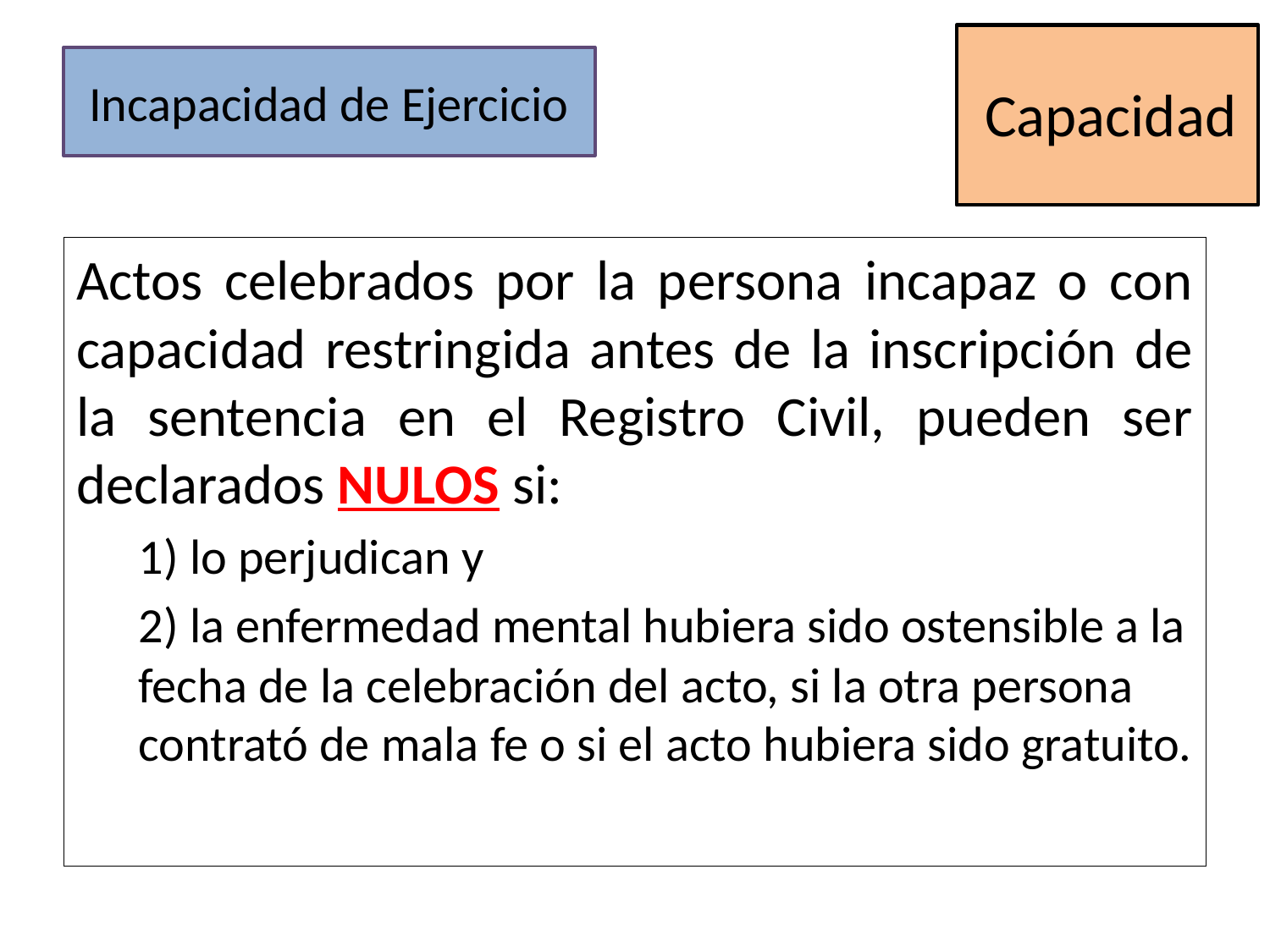

Capacidad
# Incapacidad de Ejercicio
Actos celebrados por la persona incapaz o con capacidad restringida antes de la inscripción de la sentencia en el Registro Civil, pueden ser declarados NULOS si:
1) lo perjudican y
2) la enfermedad mental hubiera sido ostensible a la fecha de la celebración del acto, si la otra persona contrató de mala fe o si el acto hubiera sido gratuito.